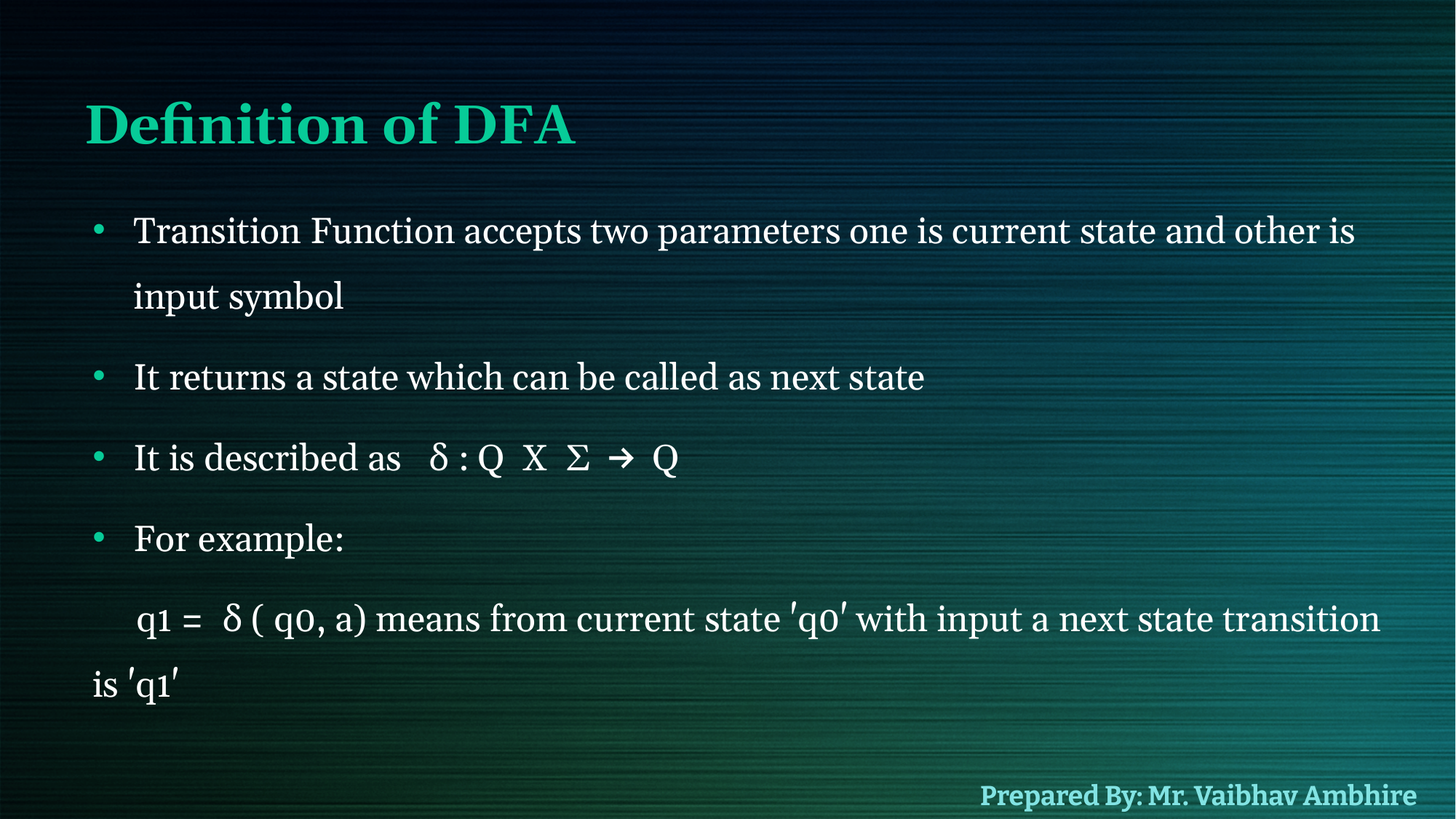

# Definition of DFA
Transition Function accepts two parameters one is current state and other is input symbol
It returns a state which can be called as next state
It is described as   δ : Q  X  Σ  →  Q
For example:
     q1 =  δ ( q0, a) means from current state 'q0' with input a next state transition is 'q1'